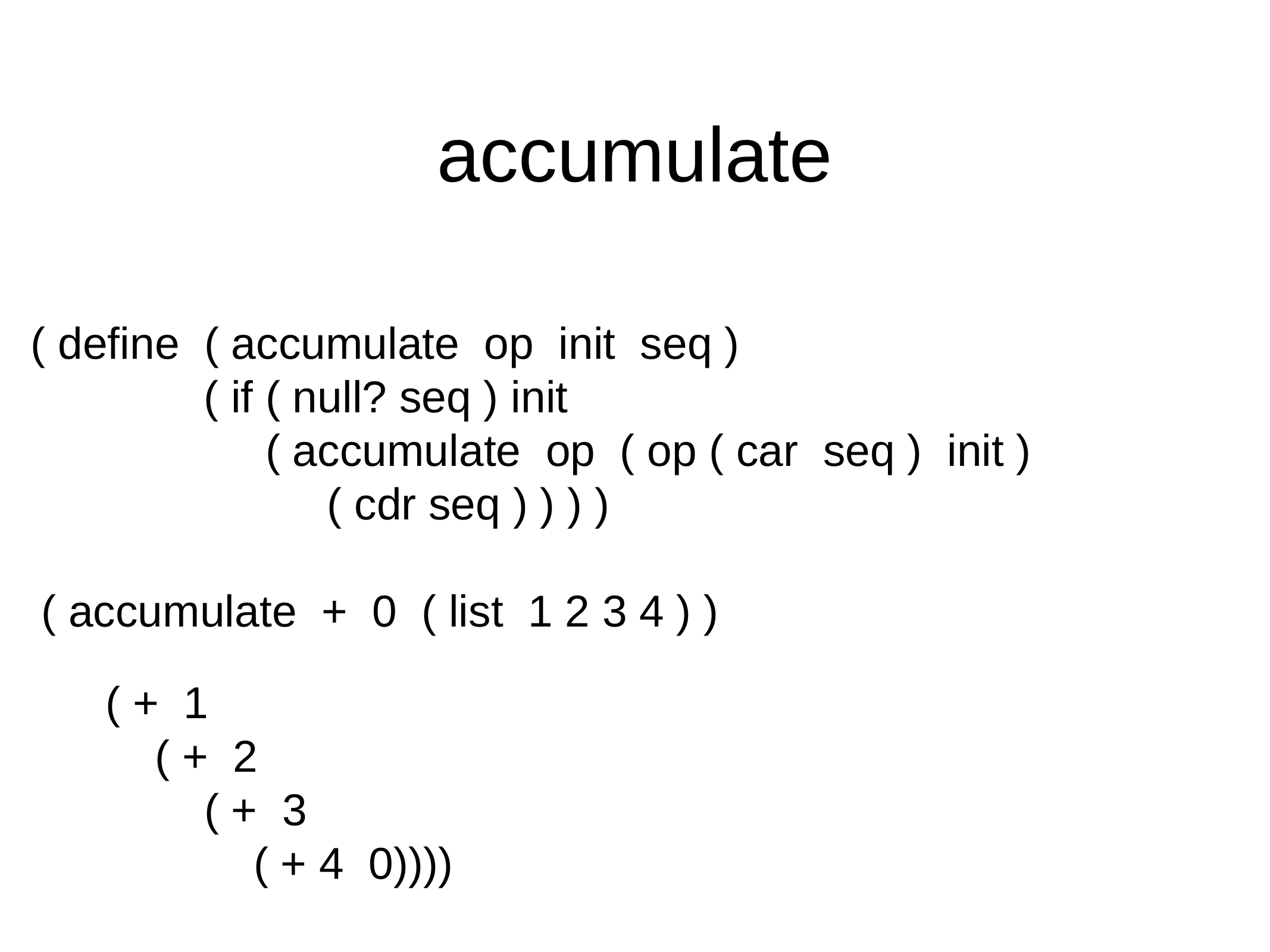

# accumulate
( define  ( accumulate  op  init  seq )
              ( if ( null? seq ) init
                   ( accumulate  op  ( op ( car  seq )  init )
                        ( cdr seq ) ) ) )
( accumulate  +  0  ( list  1 2 3 4 ) )
( +  1
    ( +  2
        ( +  3
            ( + 4  0))))